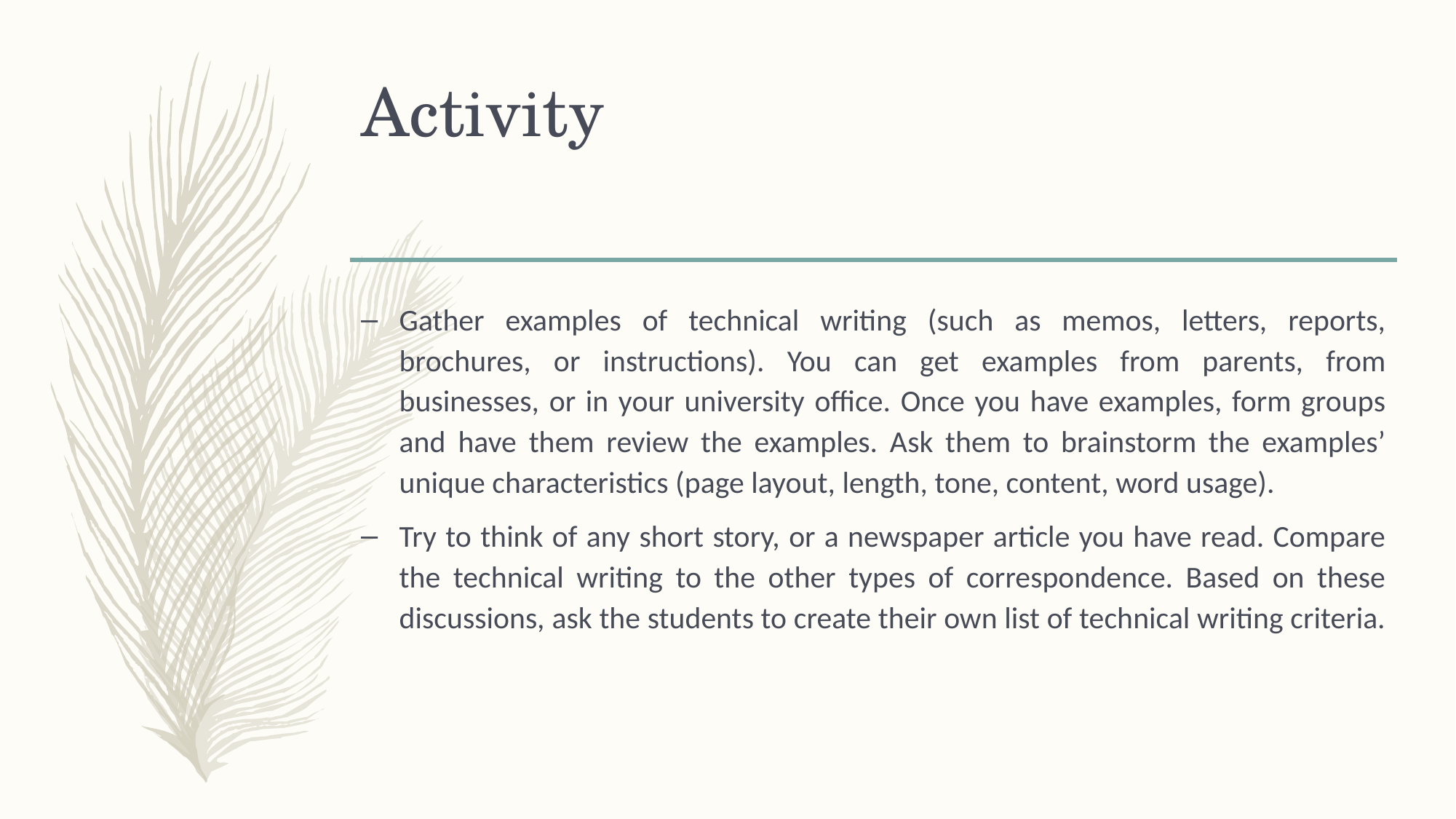

# Activity
Gather examples of technical writing (such as memos, letters, reports, brochures, or instructions). You can get examples from parents, from businesses, or in your university office. Once you have examples, form groups and have them review the examples. Ask them to brainstorm the examples’ unique characteristics (page layout, length, tone, content, word usage).
Try to think of any short story, or a newspaper article you have read. Compare the technical writing to the other types of correspondence. Based on these discussions, ask the students to create their own list of technical writing criteria.